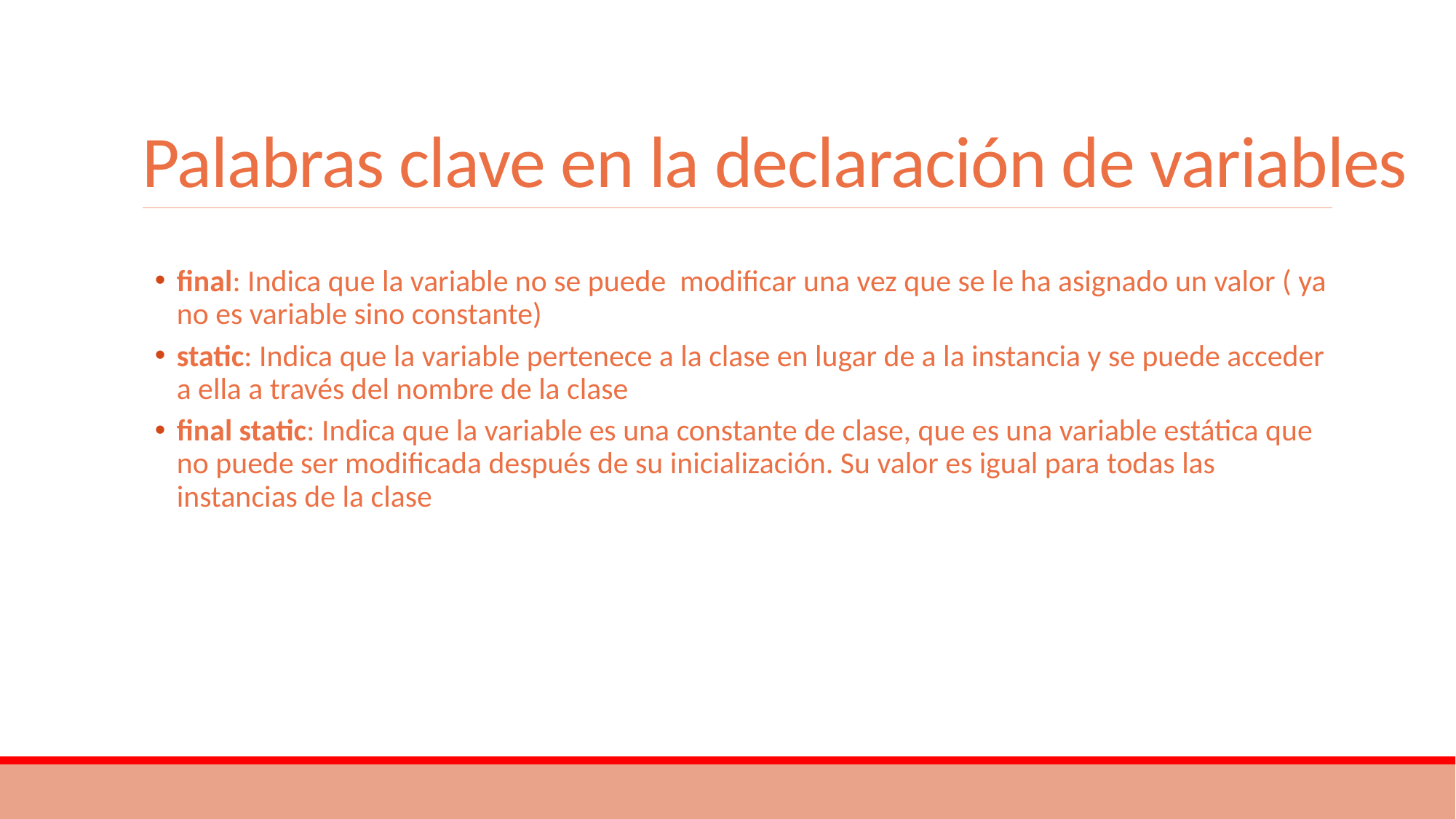

# Palabras clave en la declaración de variables

final: Indica que la variable no se puede  modificar una vez que se le ha asignado un valor ( ya no es variable sino constante)
static: Indica que la variable pertenece a la clase en lugar de a la instancia y se puede acceder a ella a través del nombre de la clase
final static: Indica que la variable es una constante de clase, que es una variable estática que no puede ser modificada después de su inicialización. Su valor es igual para todas las instancias de la clase